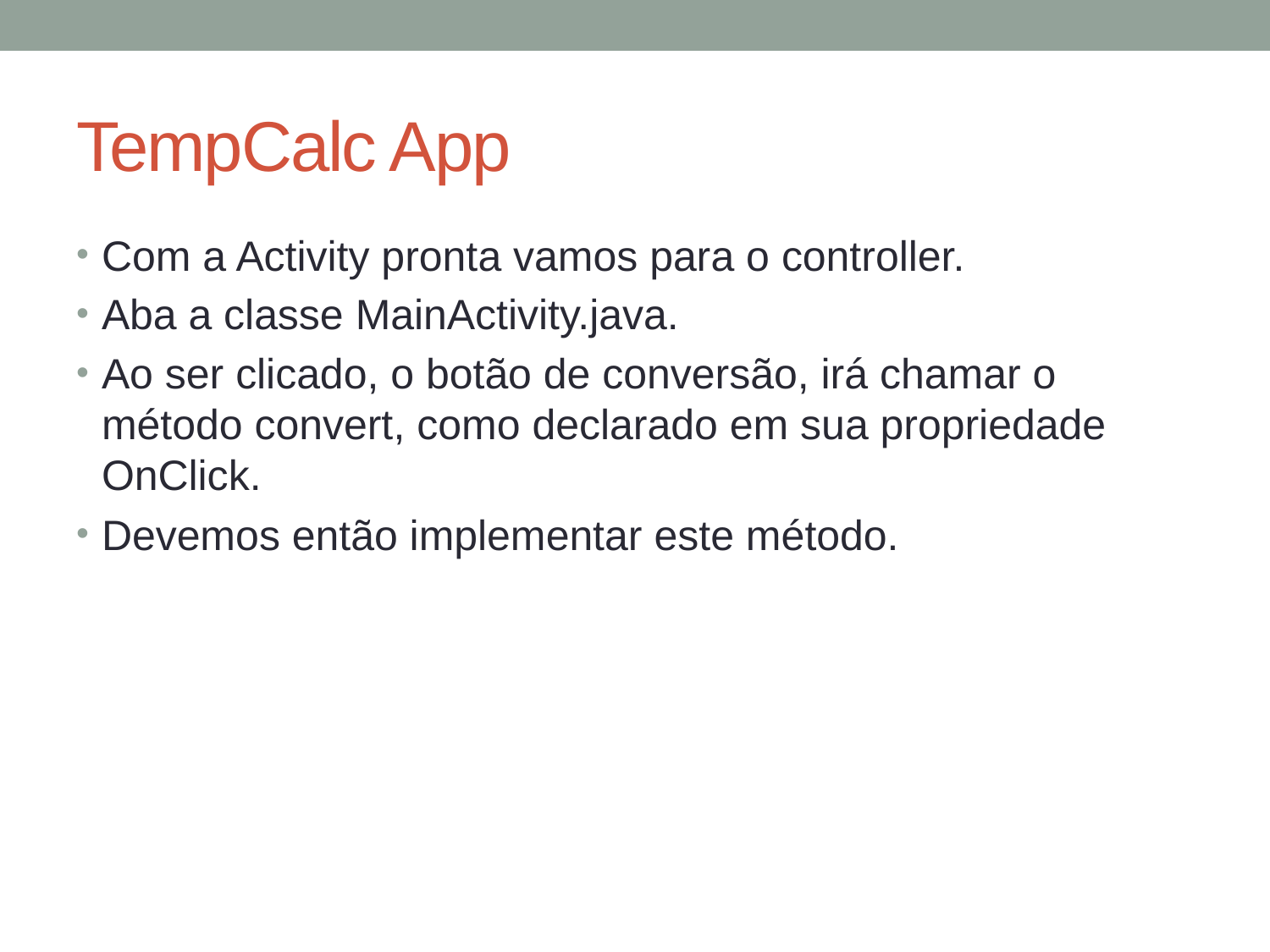

# TempCalc App
Com a Activity pronta vamos para o controller.
Aba a classe MainActivity.java.
Ao ser clicado, o botão de conversão, irá chamar o método convert, como declarado em sua propriedade OnClick.
Devemos então implementar este método.